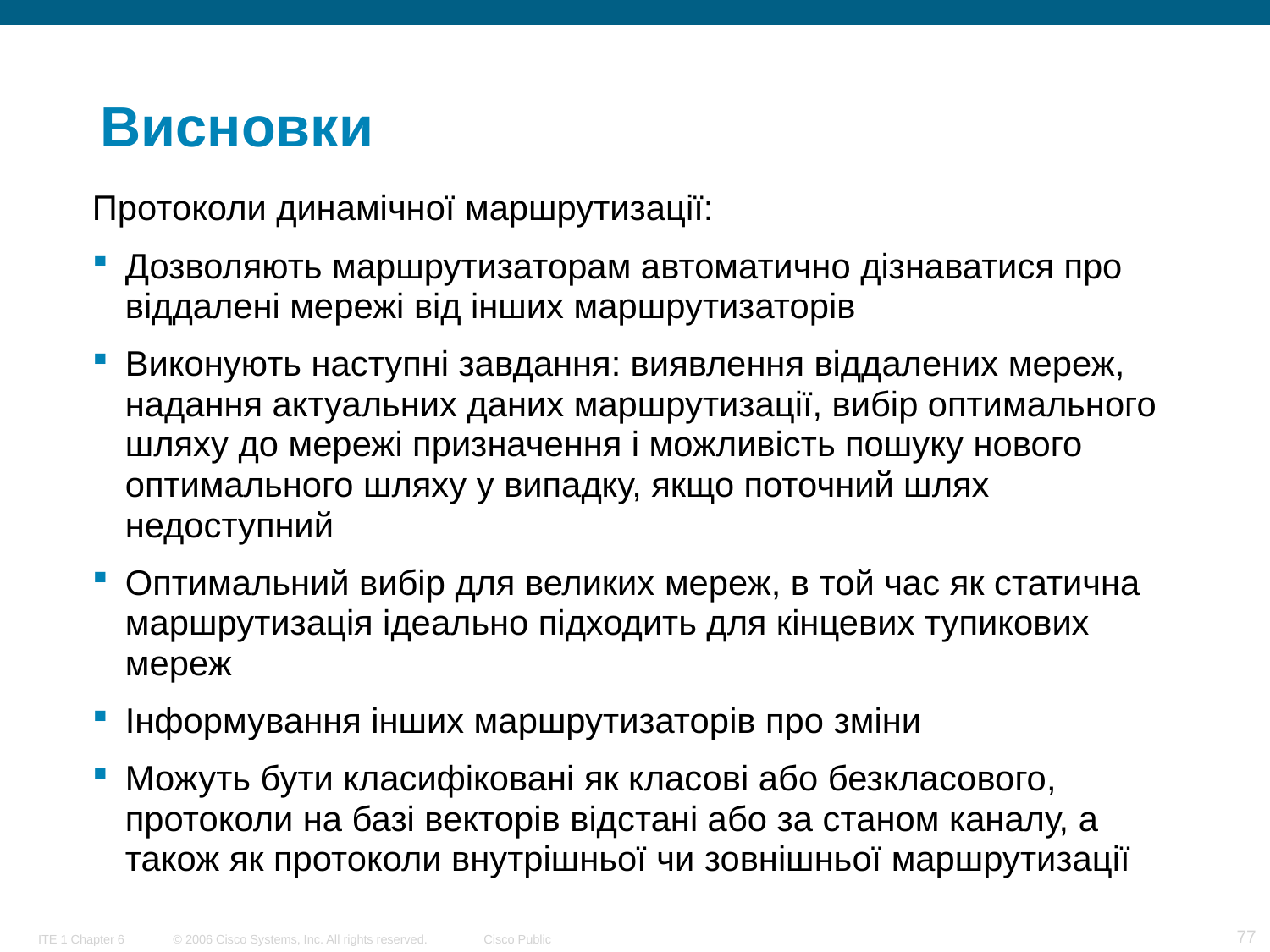

# Висновки
Протоколи динамічної маршрутизації:
Дозволяють маршрутизаторам автоматично дізнаватися про віддалені мережі від інших маршрутизаторів
Виконують наступні завдання: виявлення віддалених мереж, надання актуальних даних маршрутизації, вибір оптимального шляху до мережі призначення і можливість пошуку нового оптимального шляху у випадку, якщо поточний шлях недоступний
Оптимальний вибір для великих мереж, в той час як статична маршрутизація ідеально підходить для кінцевих тупикових мереж
Інформування інших маршрутизаторів про зміни
Можуть бути класифіковані як класові або безкласового, протоколи на базі векторів відстані або за станом каналу, а також як протоколи внутрішньої чи зовнішньої маршрутизації